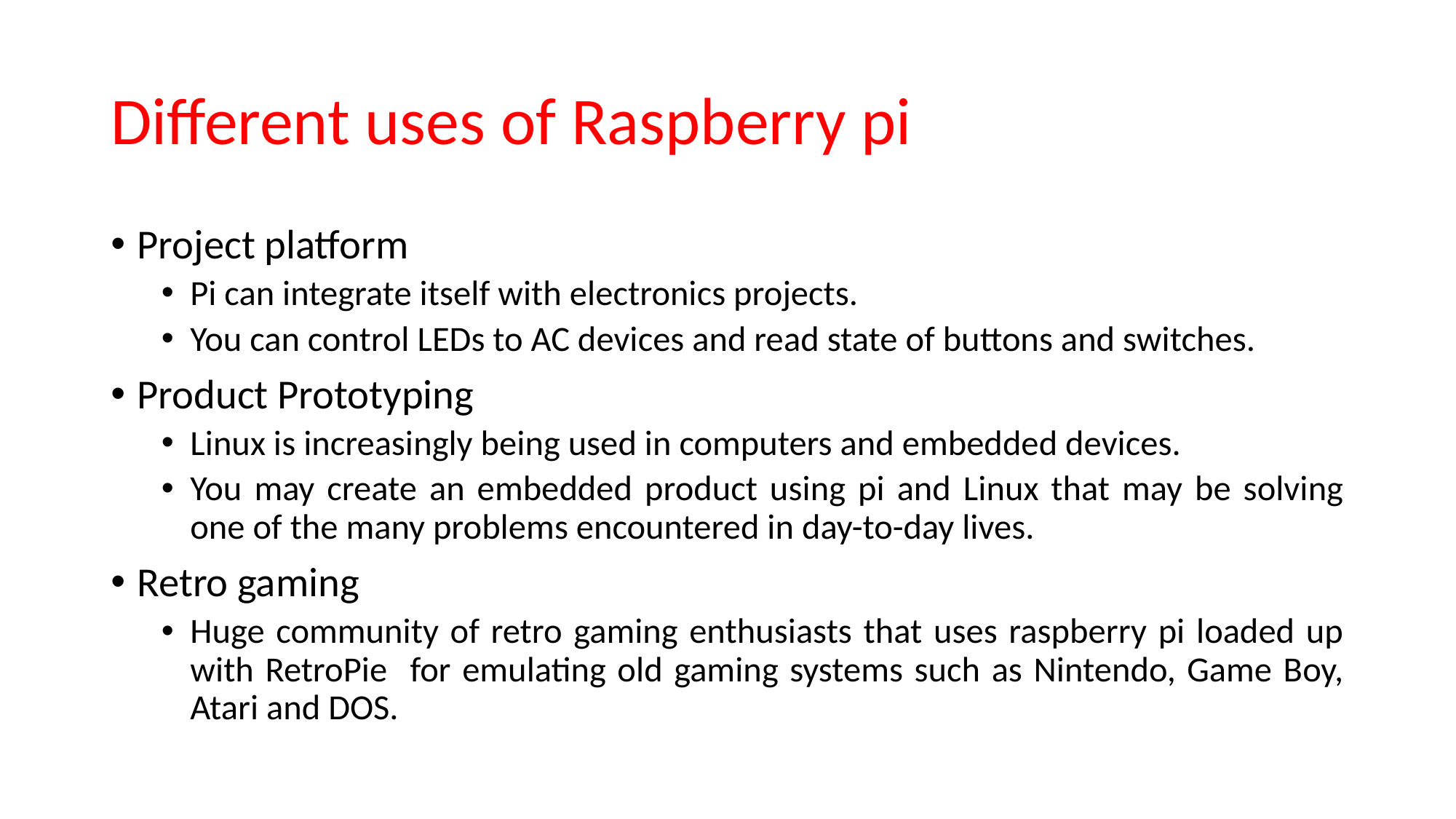

# Different uses of Raspberry pi
Project platform
Pi can integrate itself with electronics projects.
You can control LEDs to AC devices and read state of buttons and switches.
Product Prototyping
Linux is increasingly being used in computers and embedded devices.
You may create an embedded product using pi and Linux that may be solving one of the many problems encountered in day-to-day lives.
Retro gaming
Huge community of retro gaming enthusiasts that uses raspberry pi loaded up with RetroPie  for emulating old gaming systems such as Nintendo, Game Boy, Atari and DOS.